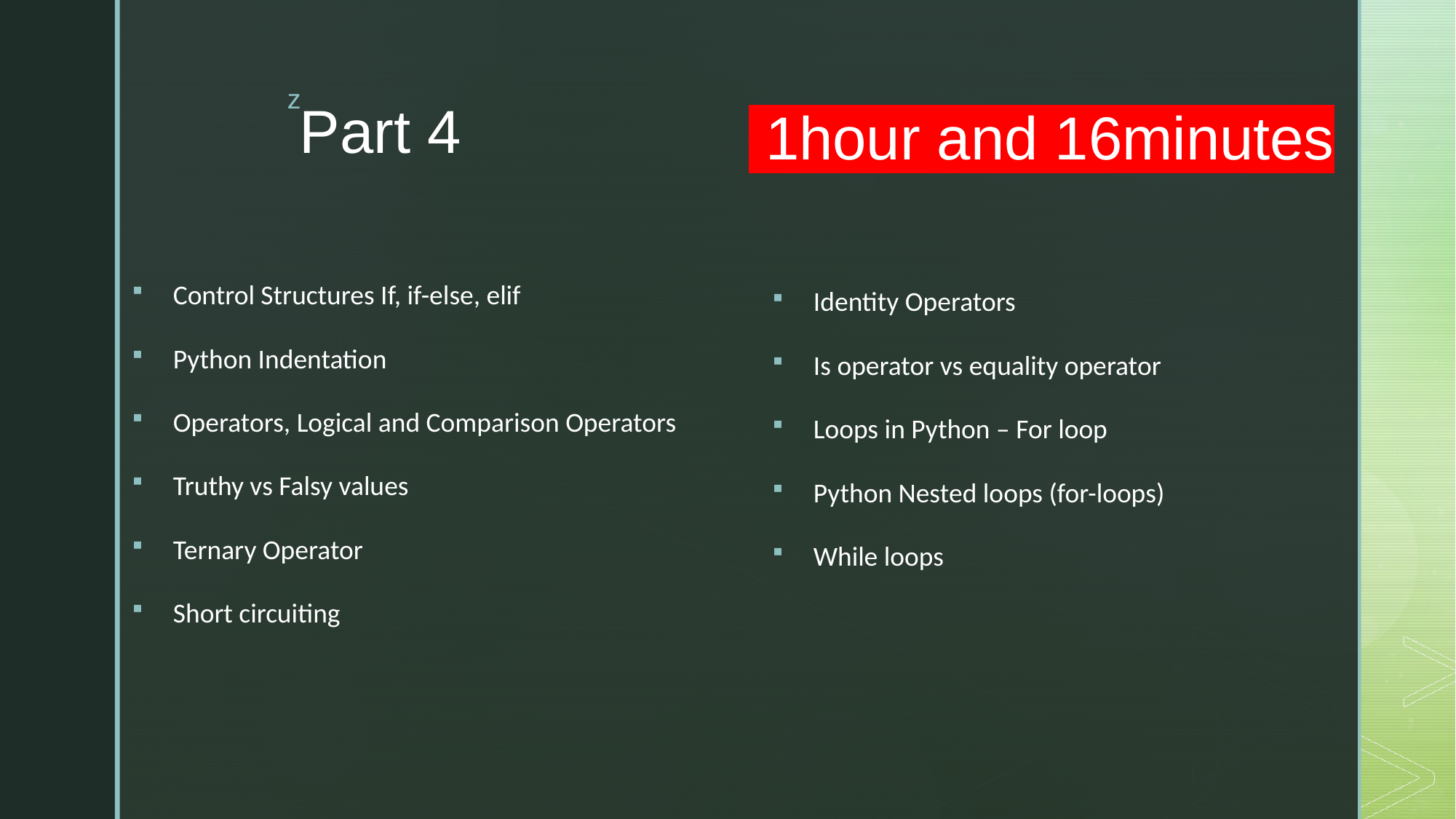

1hour and 16minutes
# Part 4
Control Structures If, if-else, elif
Python Indentation
Operators, Logical and Comparison Operators
Truthy vs Falsy values
Ternary Operator
Short circuiting

Identity Operators
Is operator vs equality operator
Loops in Python – For loop
Python Nested loops (for-loops)
While loops